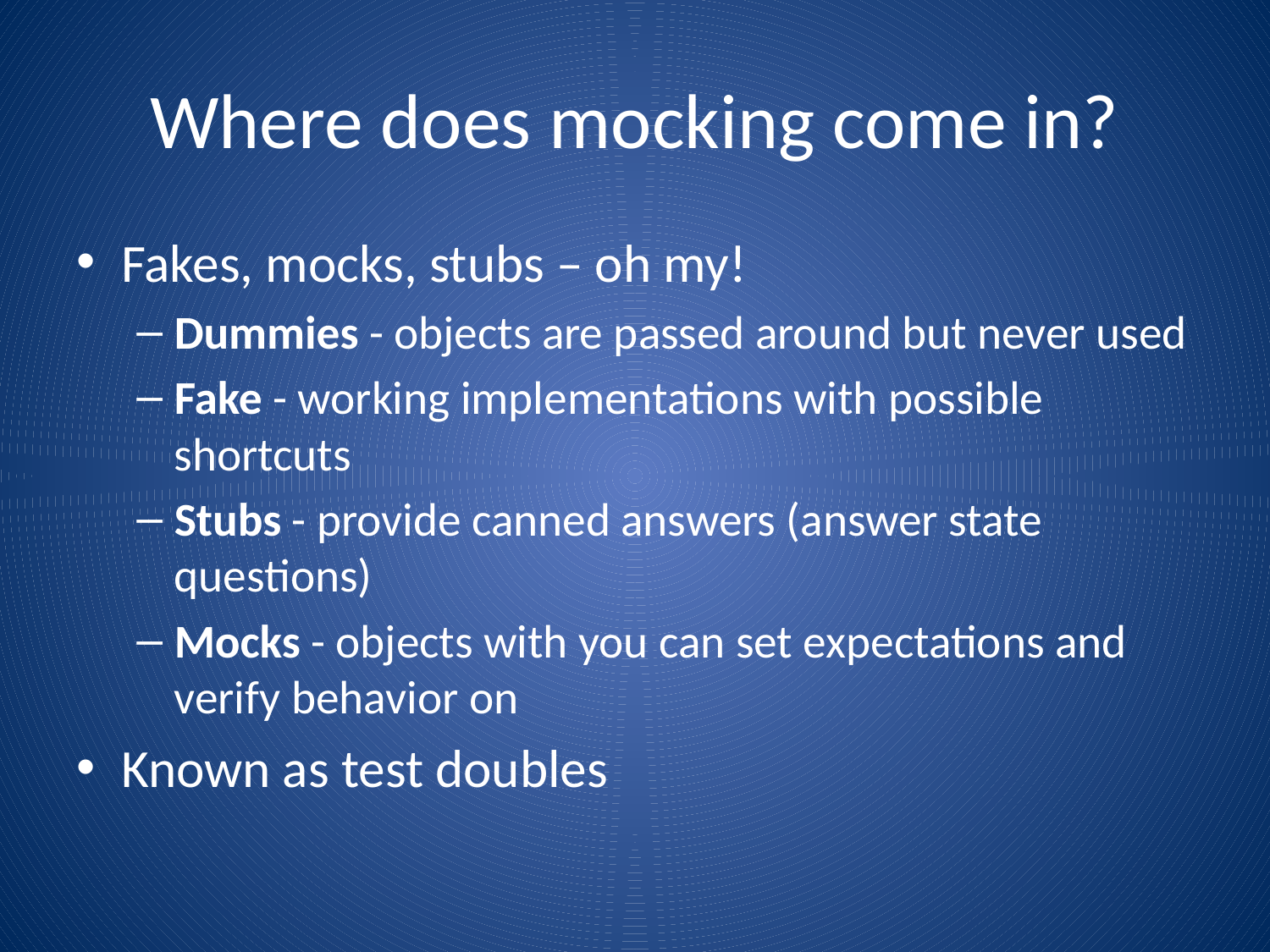

# Where does mocking come in?
Fakes, mocks, stubs – oh my!
Dummies - objects are passed around but never used
Fake - working implementations with possible shortcuts
Stubs - provide canned answers (answer state questions)
Mocks - objects with you can set expectations and verify behavior on
Known as test doubles